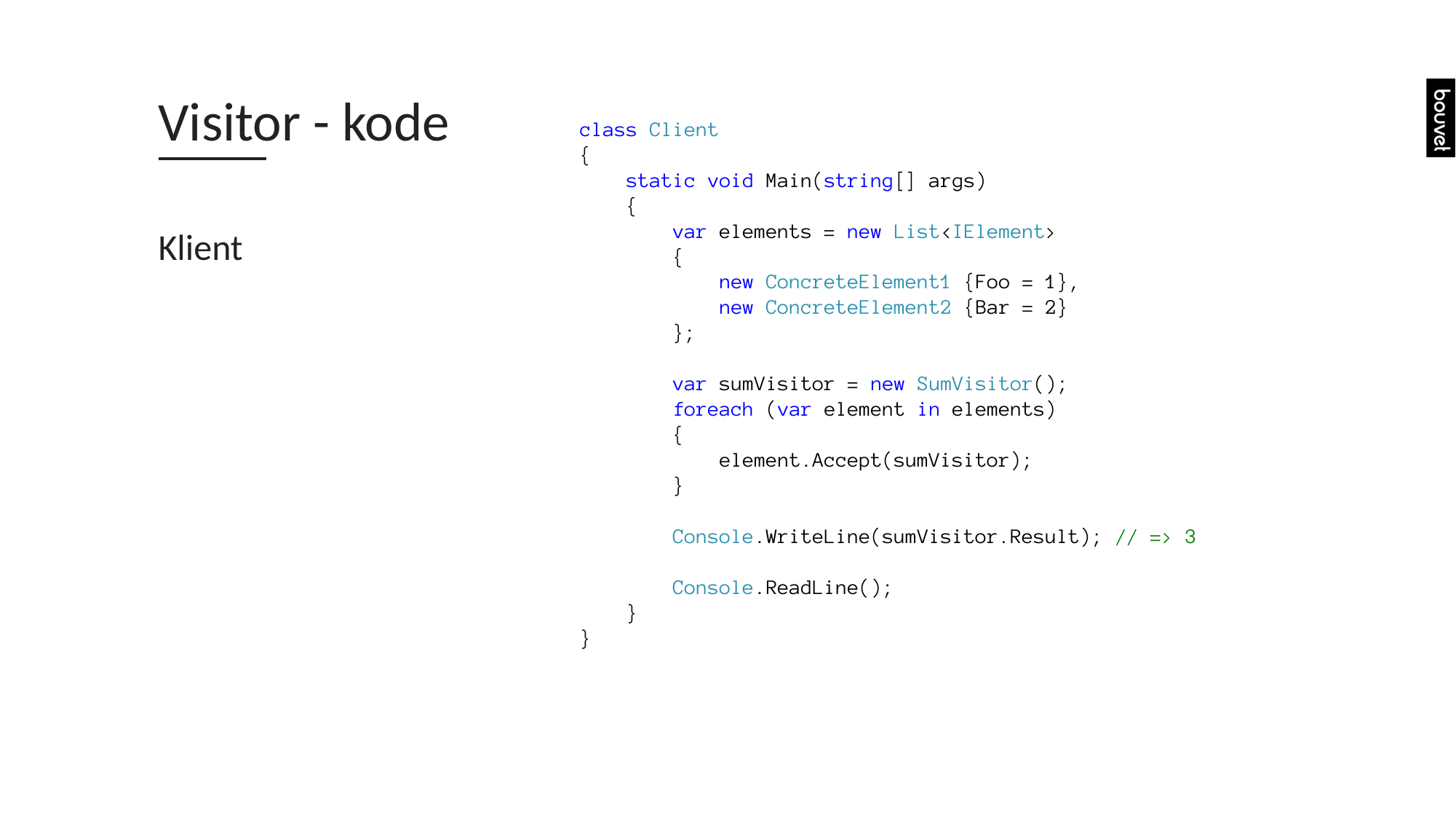

# Visitor - kode
class Client
{
    static void Main(string[] args)
    {
        var elements = new List<IElement>
        {
            new ConcreteElement1 {Foo = 1},
            new ConcreteElement2 {Bar = 2}
        };

        var sumVisitor = new SumVisitor();
        foreach (var element in elements)
        {
            element.Accept(sumVisitor);
        }

        Console.WriteLine(sumVisitor.Result); // => 3

        Console.ReadLine();
    }
}
Klient